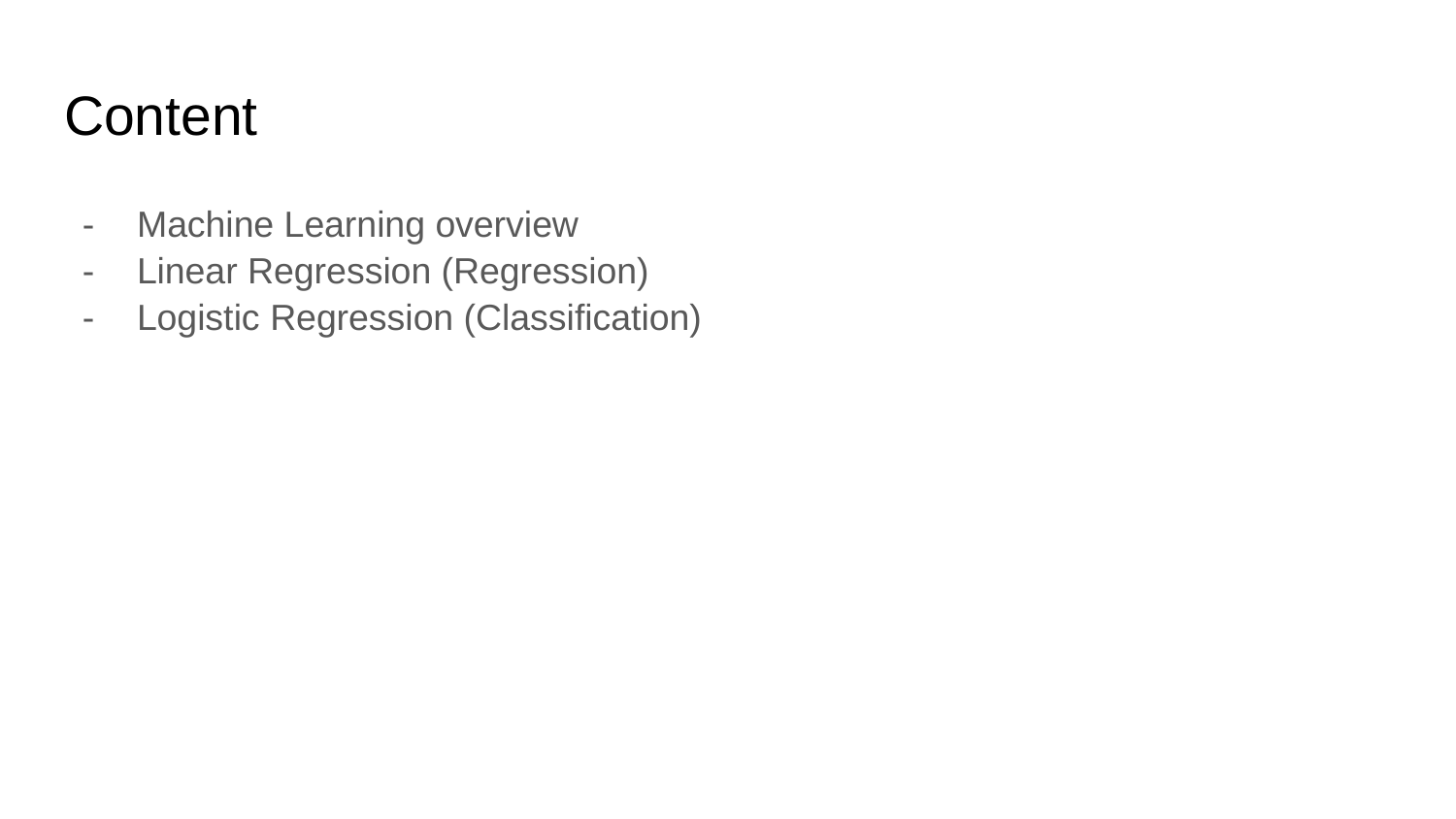

# Content
Machine Learning overview
Linear Regression (Regression)
Logistic Regression (Classification)